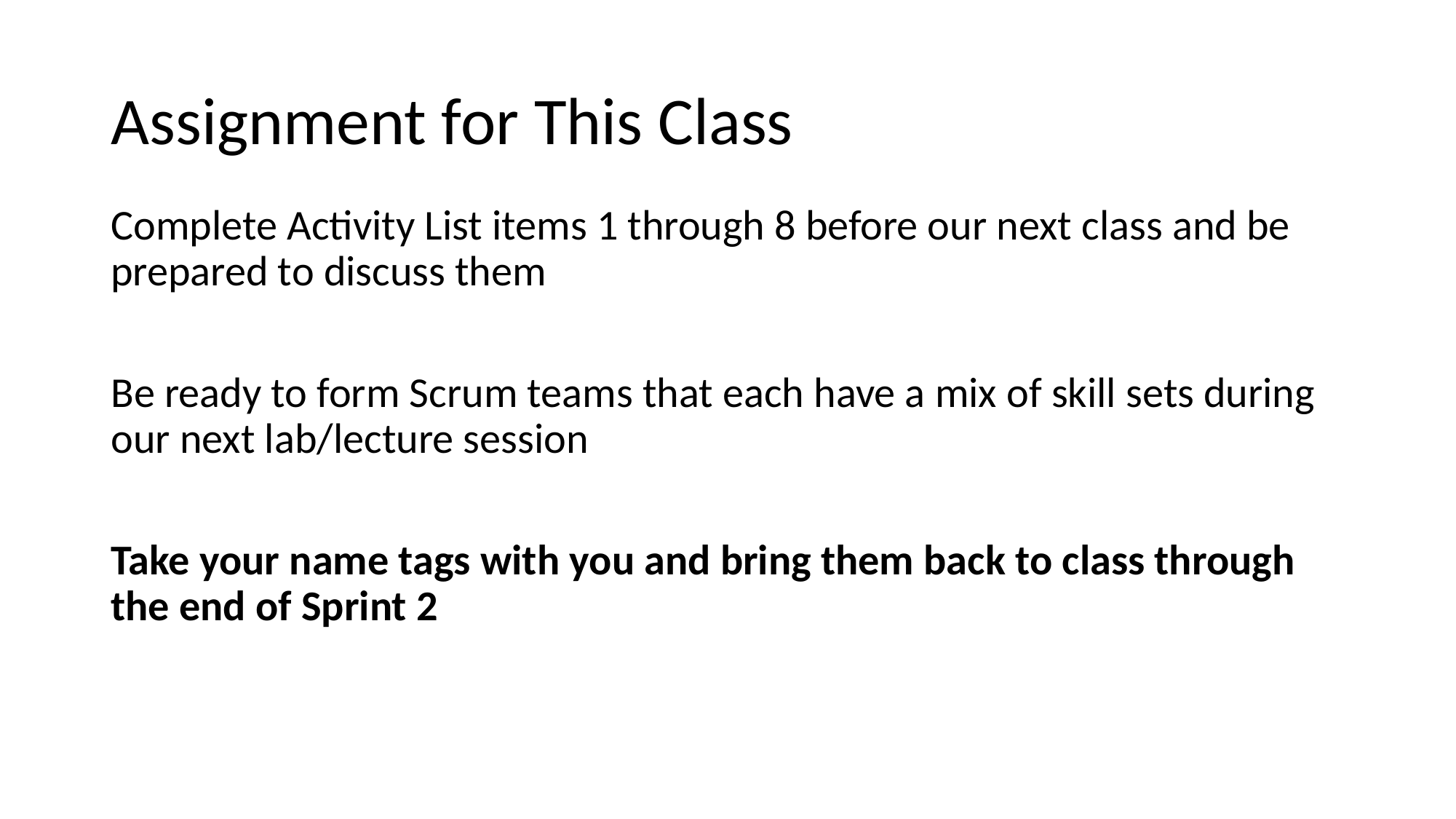

# Assignment for This Class
Complete Activity List items 1 through 8 before our next class and be prepared to discuss them

Be ready to form Scrum teams that each have a mix of skill sets during our next lab/lecture session

Take your name tags with you and bring them back to class through the end of Sprint 2